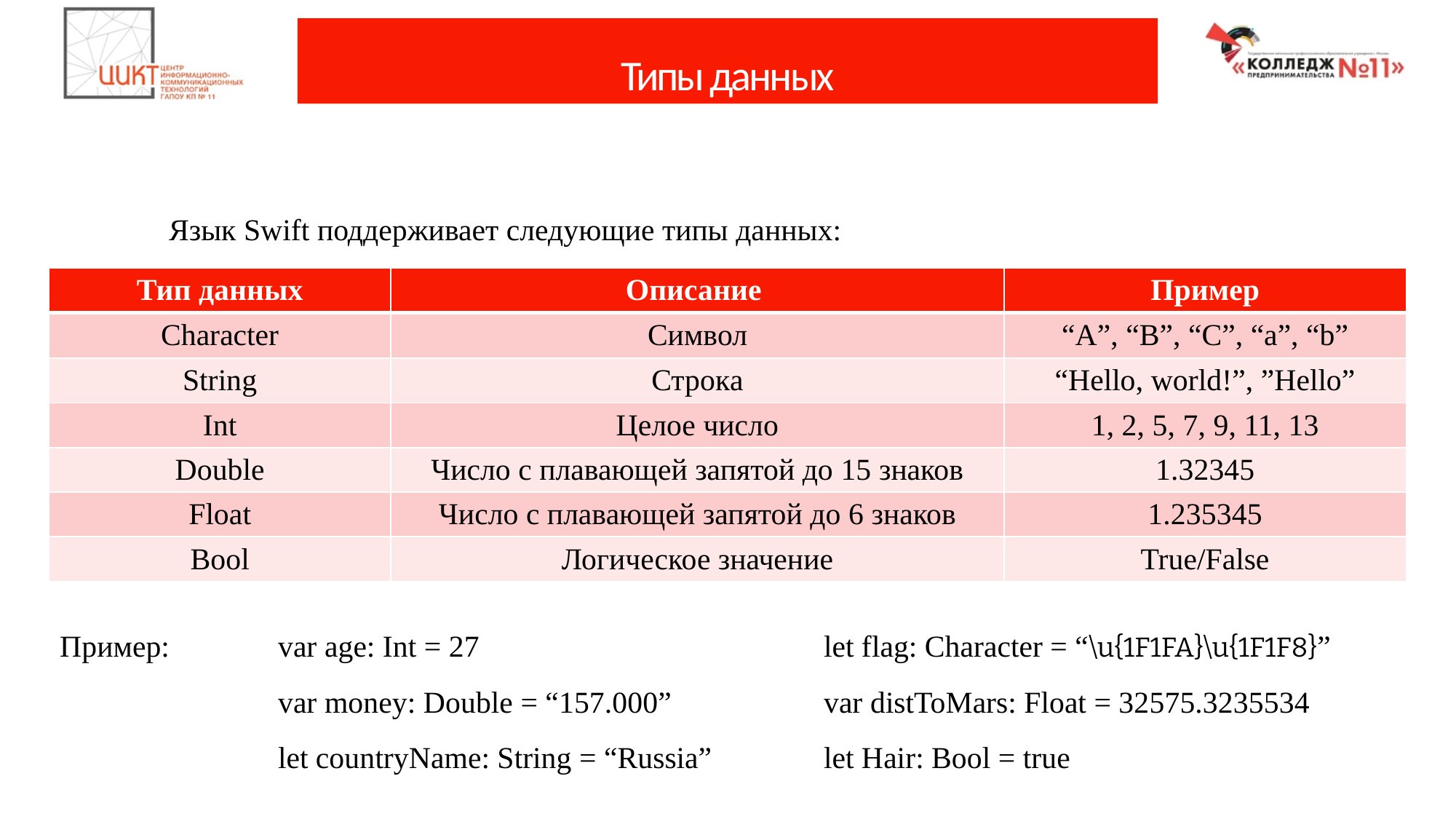

# Типы данных
	Язык Swift поддерживает следующие типы данных:
| Тип данных | Описание | Пример |
| --- | --- | --- |
| Character | Символ | “A”, “B”, “C”, “a”, “b” |
| String | Строка | “Hello, world!”, ”Hello” |
| Int | Целое число | 1, 2, 5, 7, 9, 11, 13 |
| Double | Число с плавающей запятой до 15 знаков | 1.32345 |
| Float | Число с плавающей запятой до 6 знаков | 1.235345 |
| Bool | Логическое значение | True/False |
Пример: 	var age: Int = 27				let flag: Character = “\u{1F1FA}\u{1F1F8}”
		var money: Double = “157.000”		var distToMars: Float = 32575.3235534
		let countryName: String = “Russia”		let Hair: Bool = true